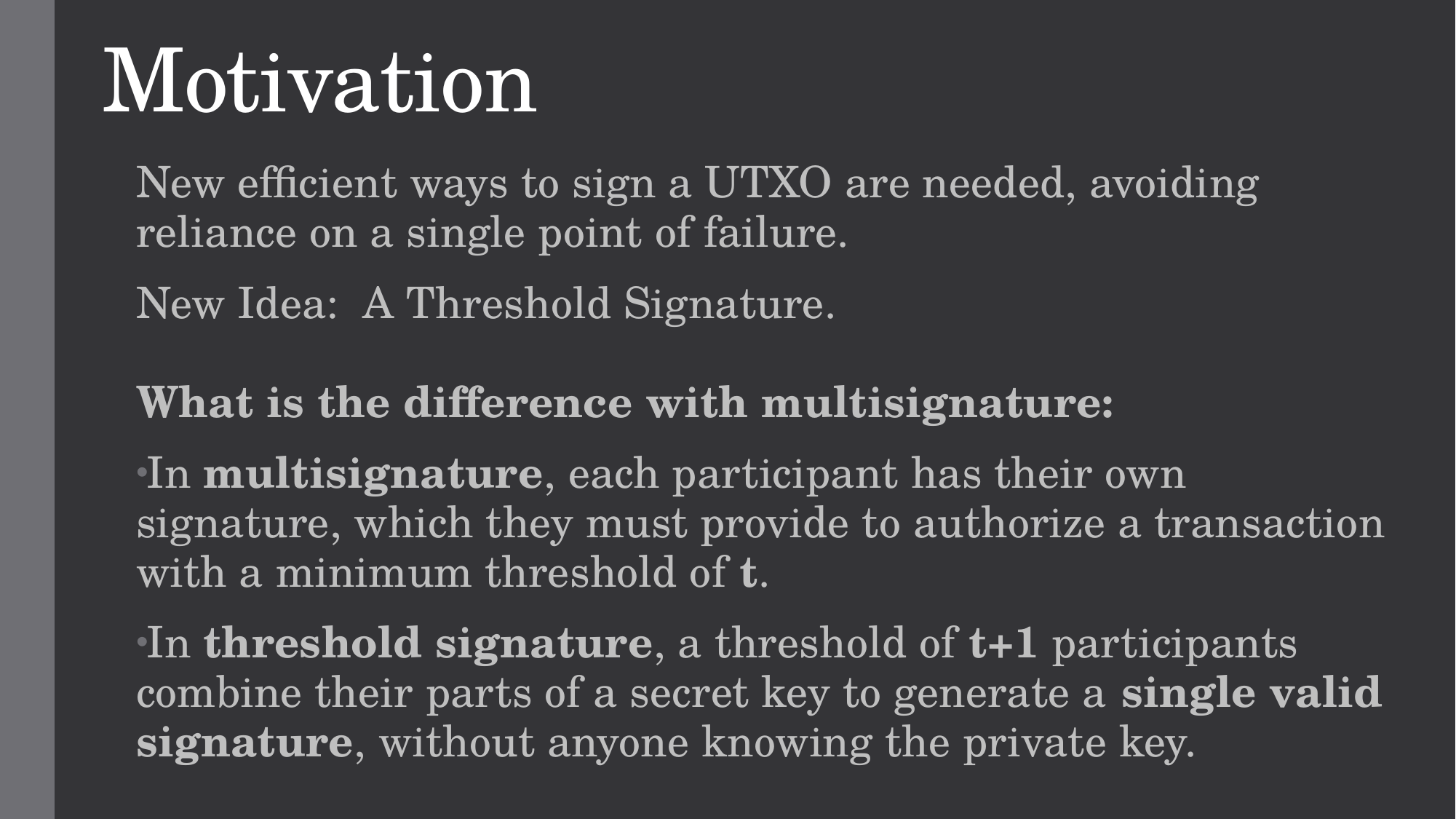

# Motivation
New efficient ways to sign a UTXO are needed, avoiding reliance on a single point of failure.
New Idea:  A Threshold Signature.
What is the difference with multisignature:
In multisignature, each participant has their own signature, which they must provide to authorize a transaction with a minimum threshold of t.
In threshold signature, a threshold of t+1 participants combine their parts of a secret key to generate a single valid signature, without anyone knowing the private key.